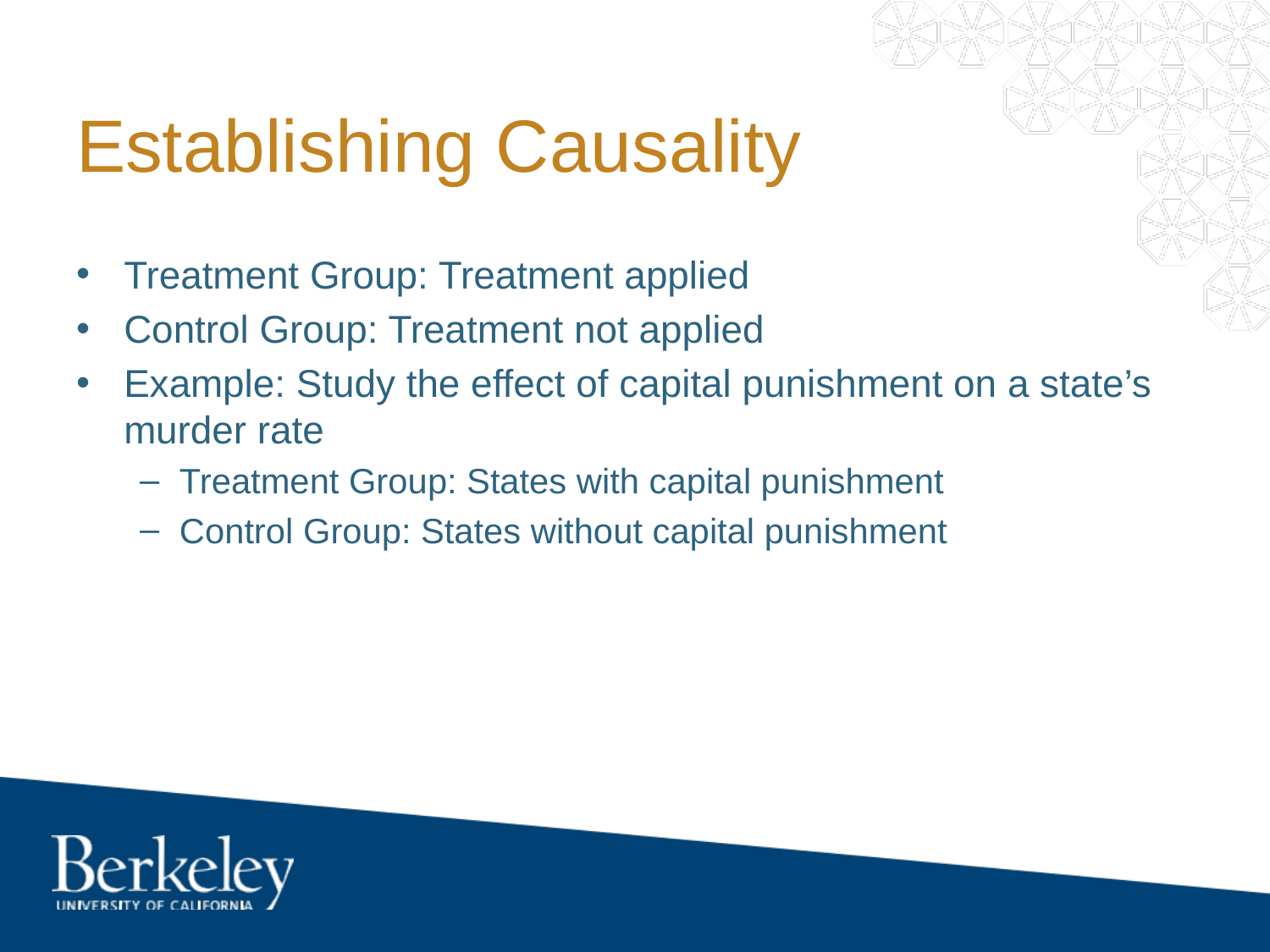

# Establishing Causality
Treatment Group: Treatment applied
Control Group: Treatment not applied
Example: Study the effect of capital punishment on a state’s murder rate
Treatment Group: States with capital punishment
Control Group: States without capital punishment